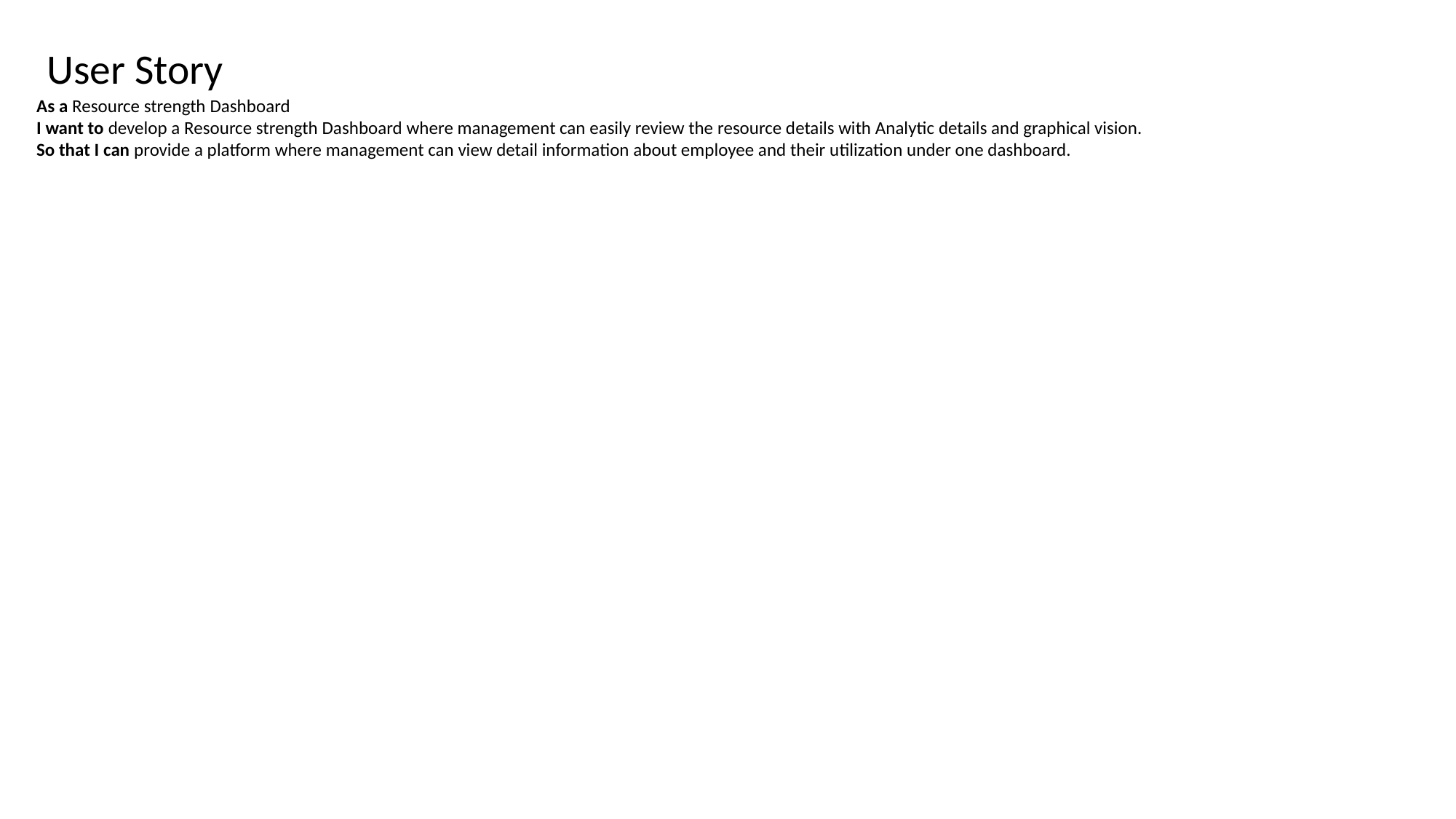

User Story
As a Resource strength Dashboard
I want to develop a Resource strength Dashboard where management can easily review the resource details with Analytic details and graphical vision.
So that I can provide a platform where management can view detail information about employee and their utilization under one dashboard.